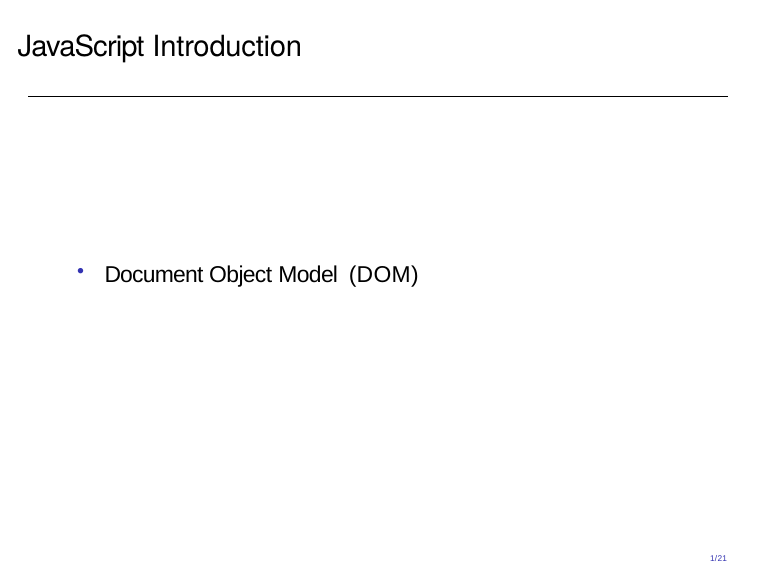

# JavaScript Introduction
Document Object Model (DOM)
1/21